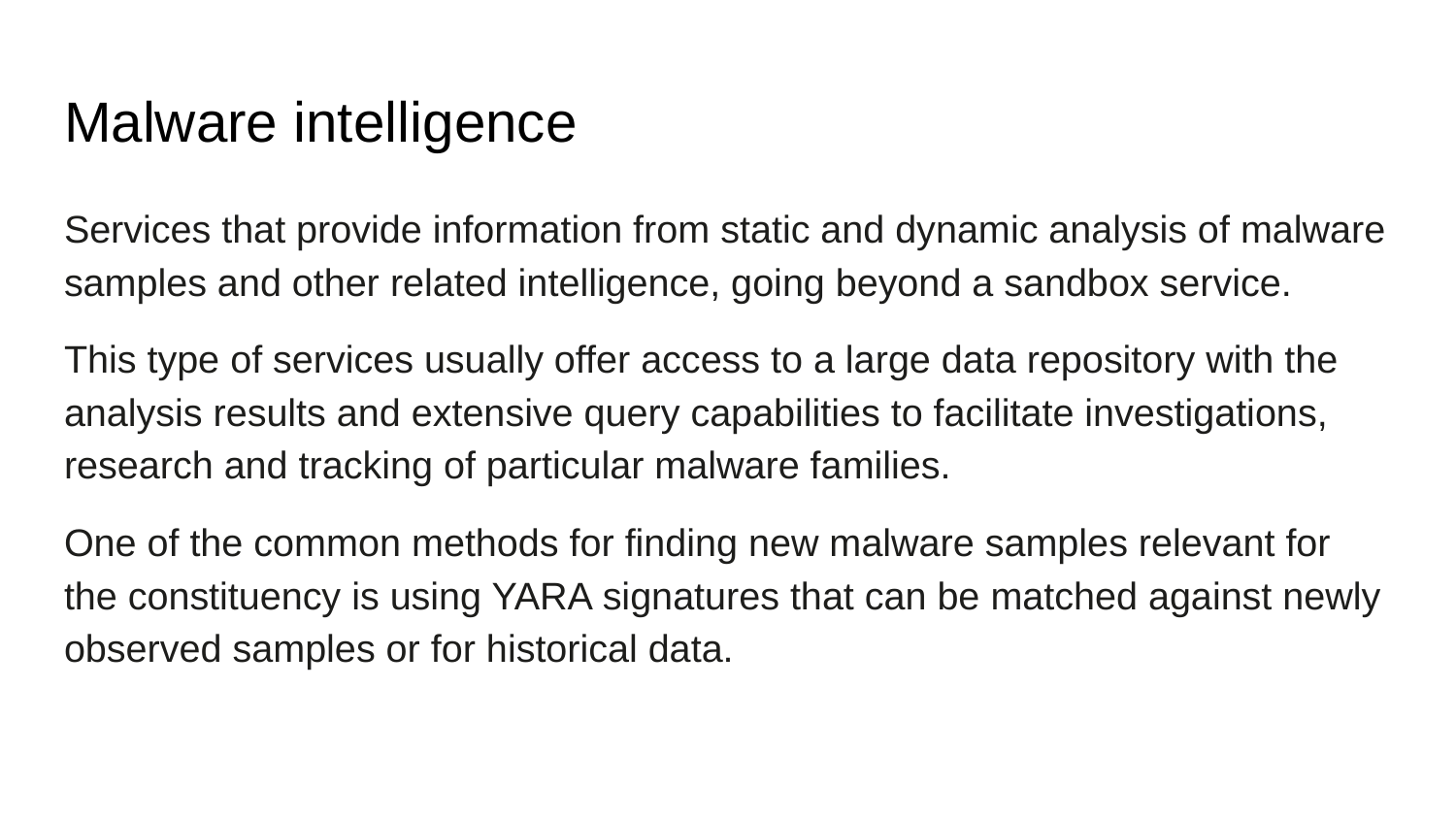

# Malware intelligence
Services that provide information from static and dynamic analysis of malware samples and other related intelligence, going beyond a sandbox service.
This type of services usually offer access to a large data repository with the analysis results and extensive query capabilities to facilitate investigations, research and tracking of particular malware families.
One of the common methods for finding new malware samples relevant for the constituency is using YARA signatures that can be matched against newly observed samples or for historical data.